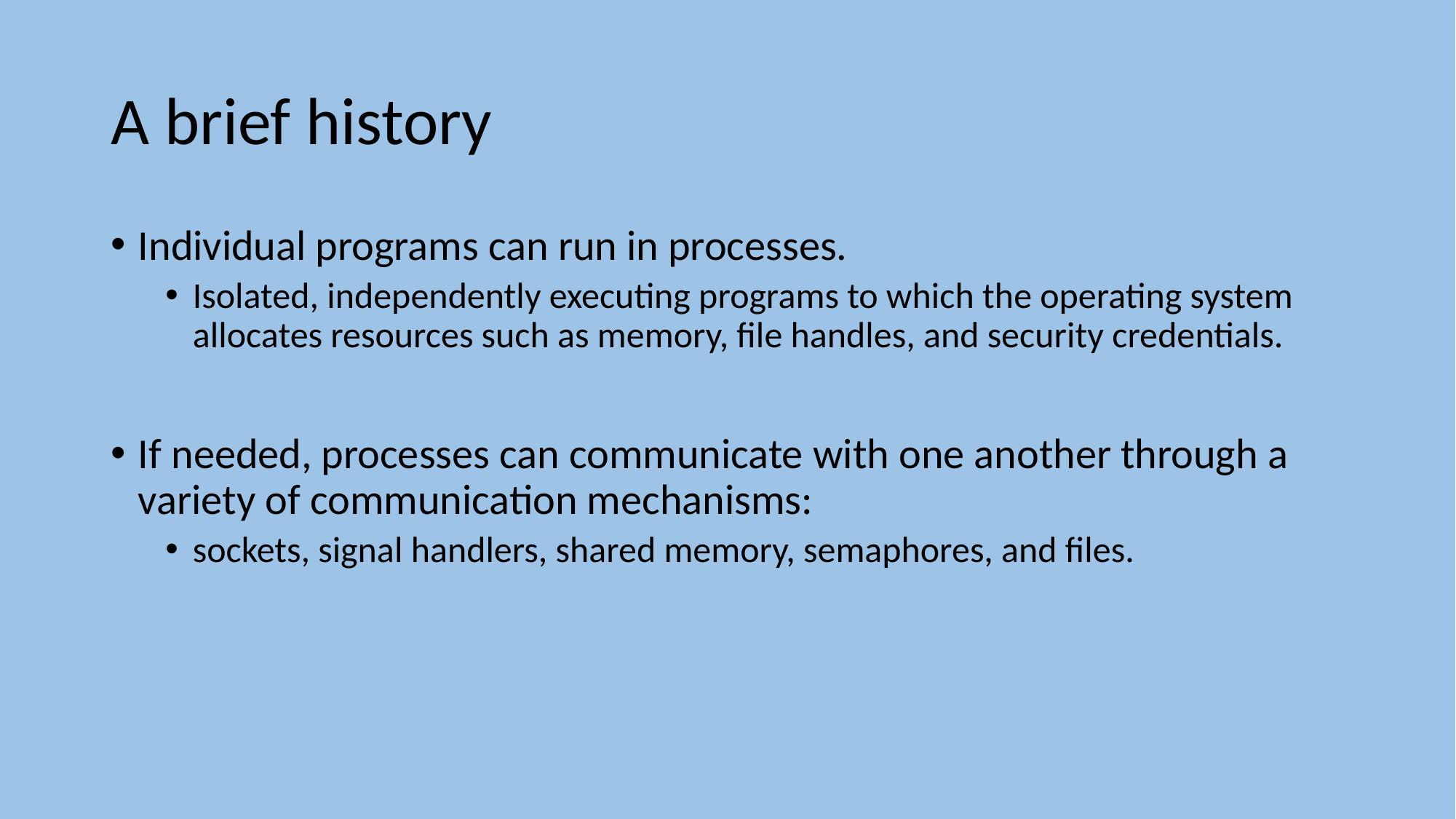

# A brief history
Individual programs can run in processes.
Isolated, independently executing programs to which the operating system allocates resources such as memory, file handles, and security credentials.

If needed, processes can communicate with one another through a variety of communication mechanisms:
sockets, signal handlers, shared memory, semaphores, and files.